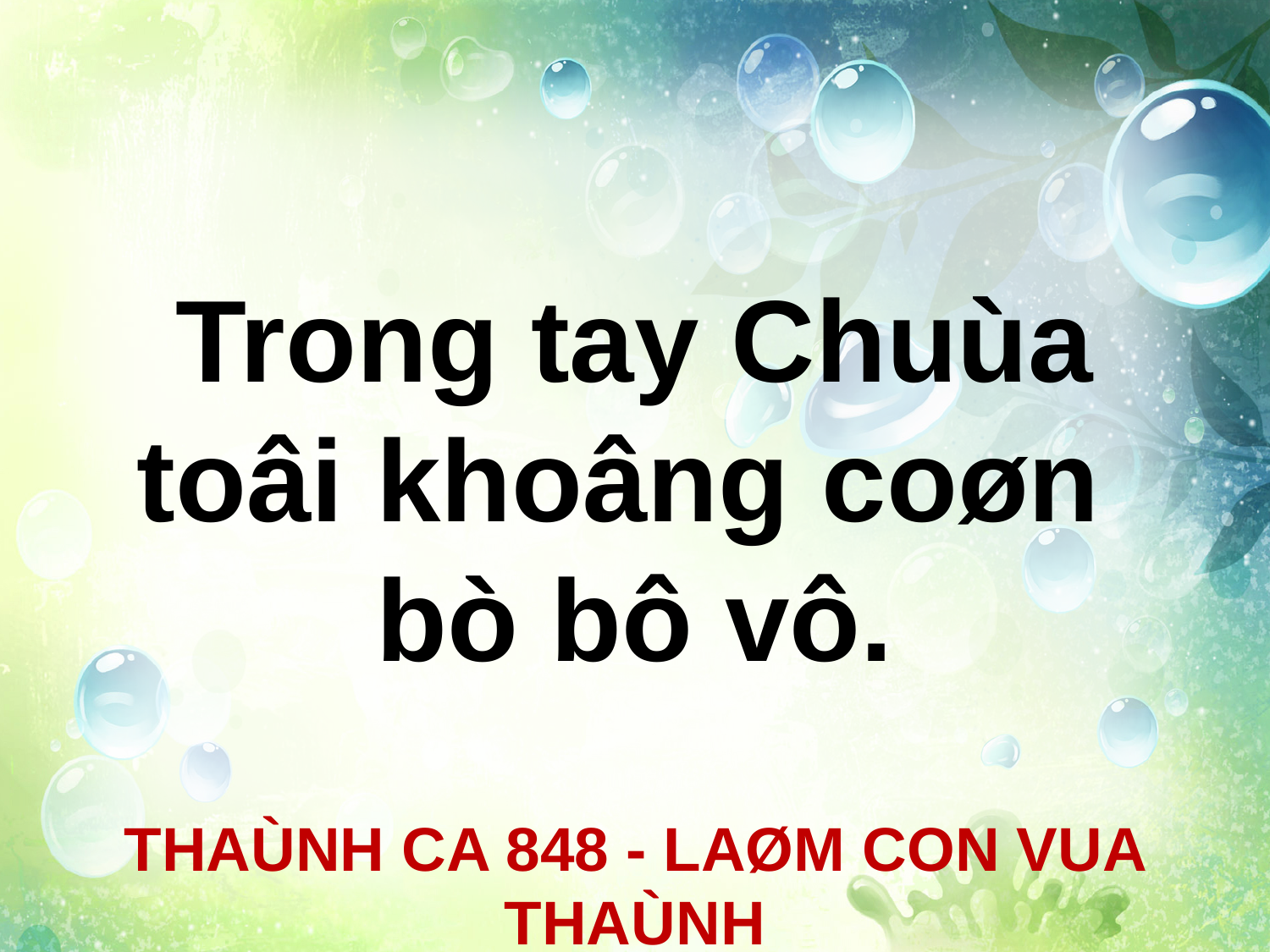

Trong tay Chuùa
toâi khoâng coøn
bò bô vô.
THAÙNH CA 848 - LAØM CON VUA THAÙNH